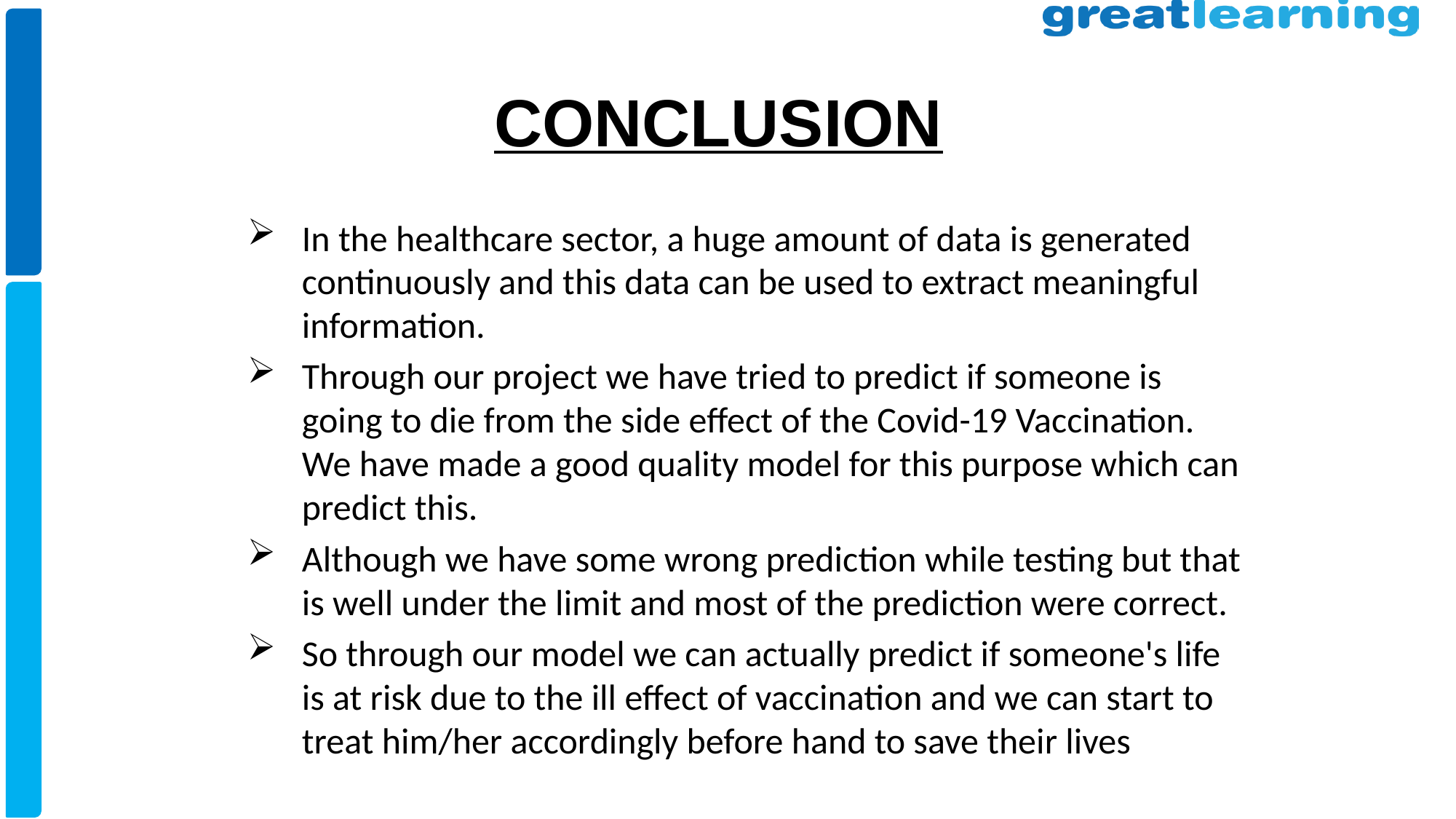

# CONCLUSION
In the healthcare sector, a huge amount of data is generated continuously and this data can be used to extract meaningful information.
Through our project we have tried to predict if someone is going to die from the side effect of the Covid-19 Vaccination. We have made a good quality model for this purpose which can predict this.
Although we have some wrong prediction while testing but that is well under the limit and most of the prediction were correct.
So through our model we can actually predict if someone's life is at risk due to the ill effect of vaccination and we can start to treat him/her accordingly before hand to save their lives